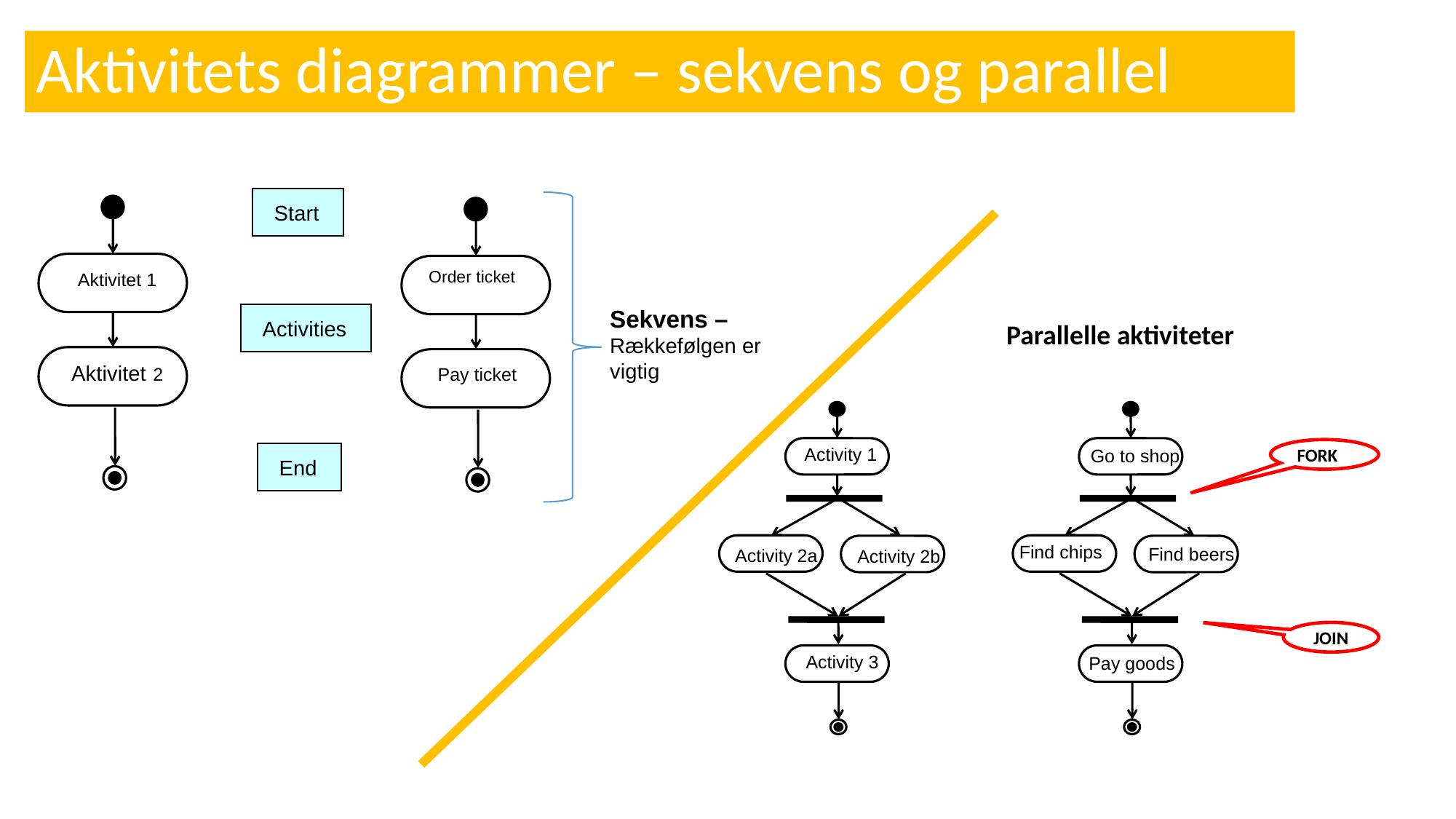

# Aktivitets diagrammer – sekvens og parallel
Start

Order ticket
Aktivitet 1
Sekvens – Rækkefølgen er vigtig
Activities

Aktivitet 2
Pay ticket

End

Parallelle aktiviteter

Activity 1

Go to shop
FORK

Find chips

Find beers
Activity 2a
Activity 2b

JOIN

Activity 3

Pay goods